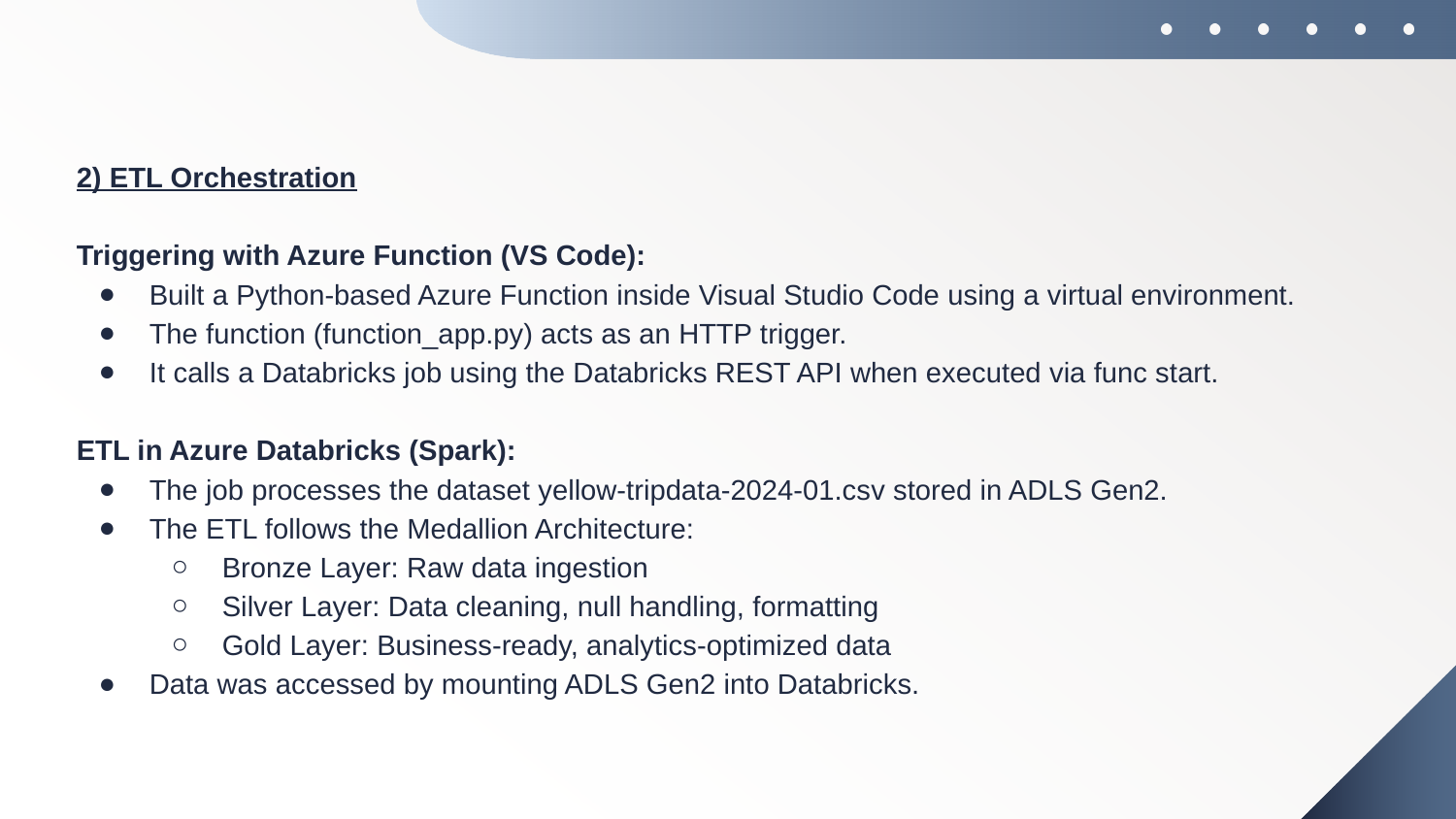

2) ETL Orchestration

Triggering with Azure Function (VS Code):
Built a Python-based Azure Function inside Visual Studio Code using a virtual environment.
The function (function_app.py) acts as an HTTP trigger.
It calls a Databricks job using the Databricks REST API when executed via func start.

ETL in Azure Databricks (Spark):
The job processes the dataset yellow-tripdata-2024-01.csv stored in ADLS Gen2.
The ETL follows the Medallion Architecture:
Bronze Layer: Raw data ingestion
Silver Layer: Data cleaning, null handling, formatting
Gold Layer: Business-ready, analytics-optimized data
Data was accessed by mounting ADLS Gen2 into Databricks.